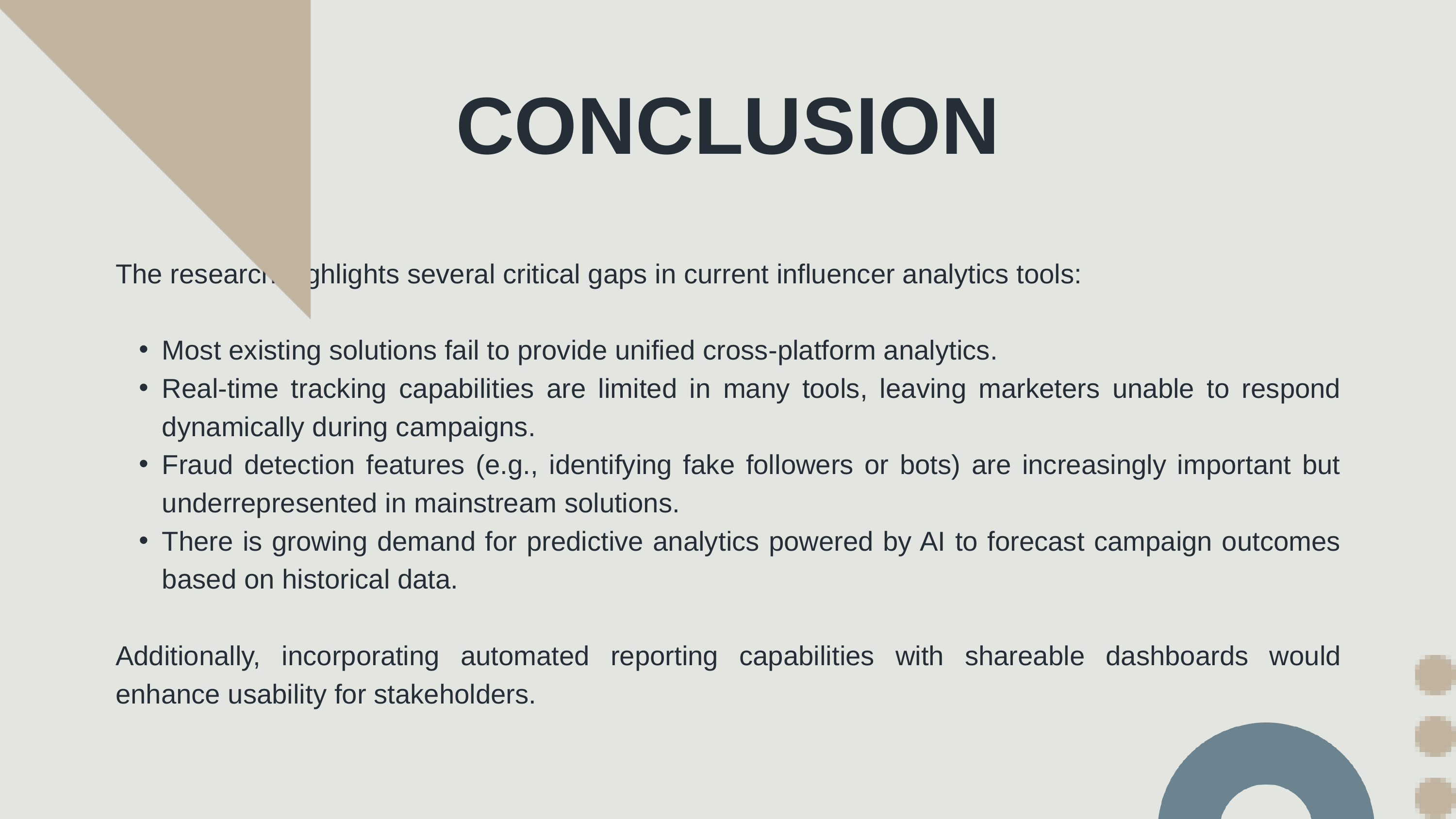

CONCLUSION
The research highlights several critical gaps in current influencer analytics tools:

Most existing solutions fail to provide unified cross-platform analytics.
Real-time tracking capabilities are limited in many tools, leaving marketers unable to respond dynamically during campaigns.
Fraud detection features (e.g., identifying fake followers or bots) are increasingly important but underrepresented in mainstream solutions.
There is growing demand for predictive analytics powered by AI to forecast campaign outcomes based on historical data.

Additionally, incorporating automated reporting capabilities with shareable dashboards would enhance usability for stakeholders.